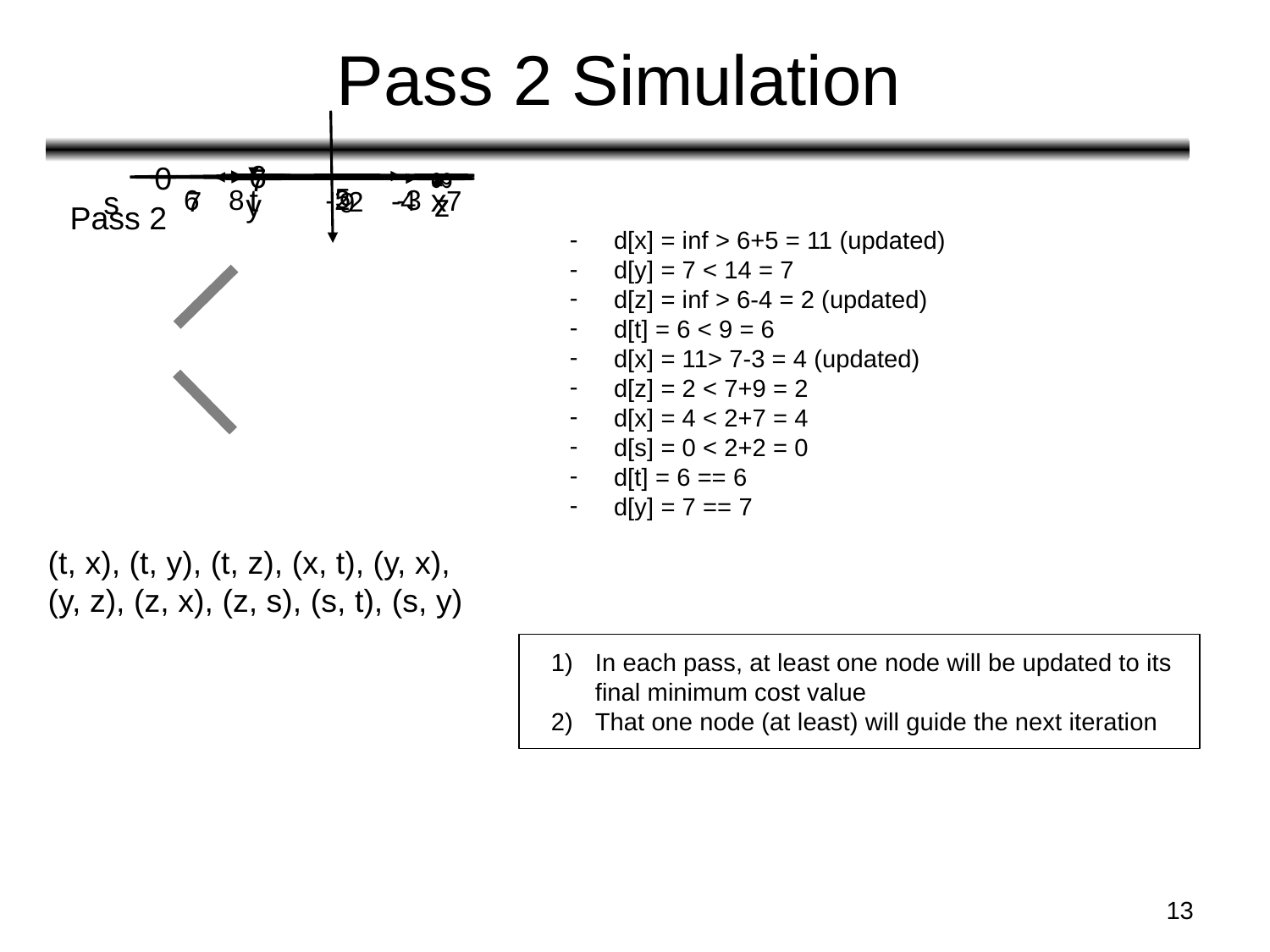

# Pass 2 Simulation
t
x
5
6
∞

-2
6
-3
8

7
0
s
-4
2
7
7
∞
9
y
z
Pass 2
d[x] = inf > 6+5 = 11 (updated)
d[y] = 7 < 14 = 7
d[z] = inf > 6-4 = 2 (updated)
d[t] = 6 < 9 = 6
d[x] = 11> 7-3 = 4 (updated)
d[z] = 2 < 7+9 = 2
d[x] = 4 < 2+7 = 4
d[s] = 0 < 2+2 = 0
d[t] = 6 == 6
d[y] = 7 == 7
(t, x), (t, y), (t, z), (x, t), (y, x),
(y, z), (z, x), (z, s), (s, t), (s, y)
In each pass, at least one node will be updated to its final minimum cost value
That one node (at least) will guide the next iteration
13